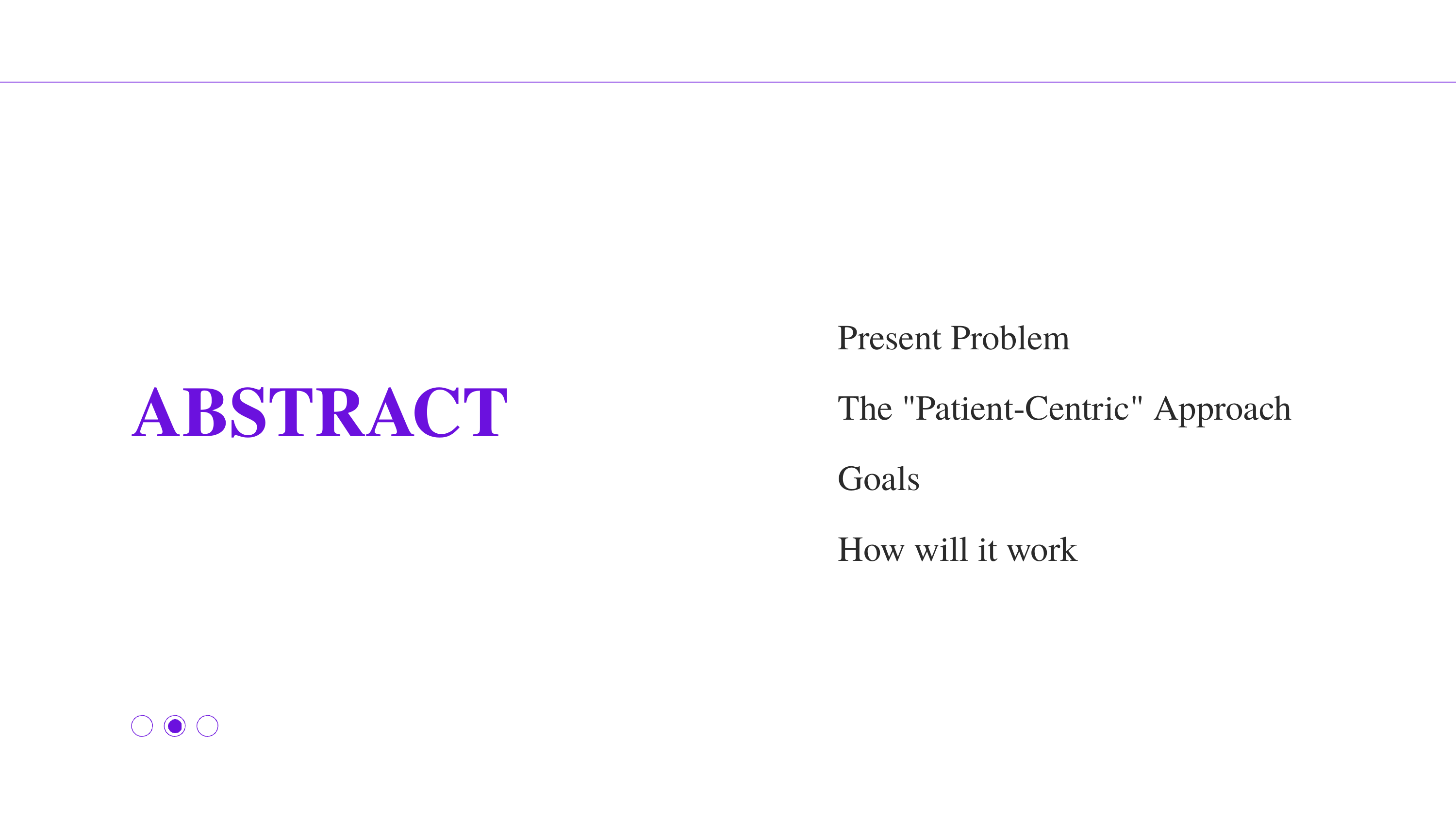

# Present Problem
ABSTRACT
The "Patient-Centric" Approach
Goals
How will it work